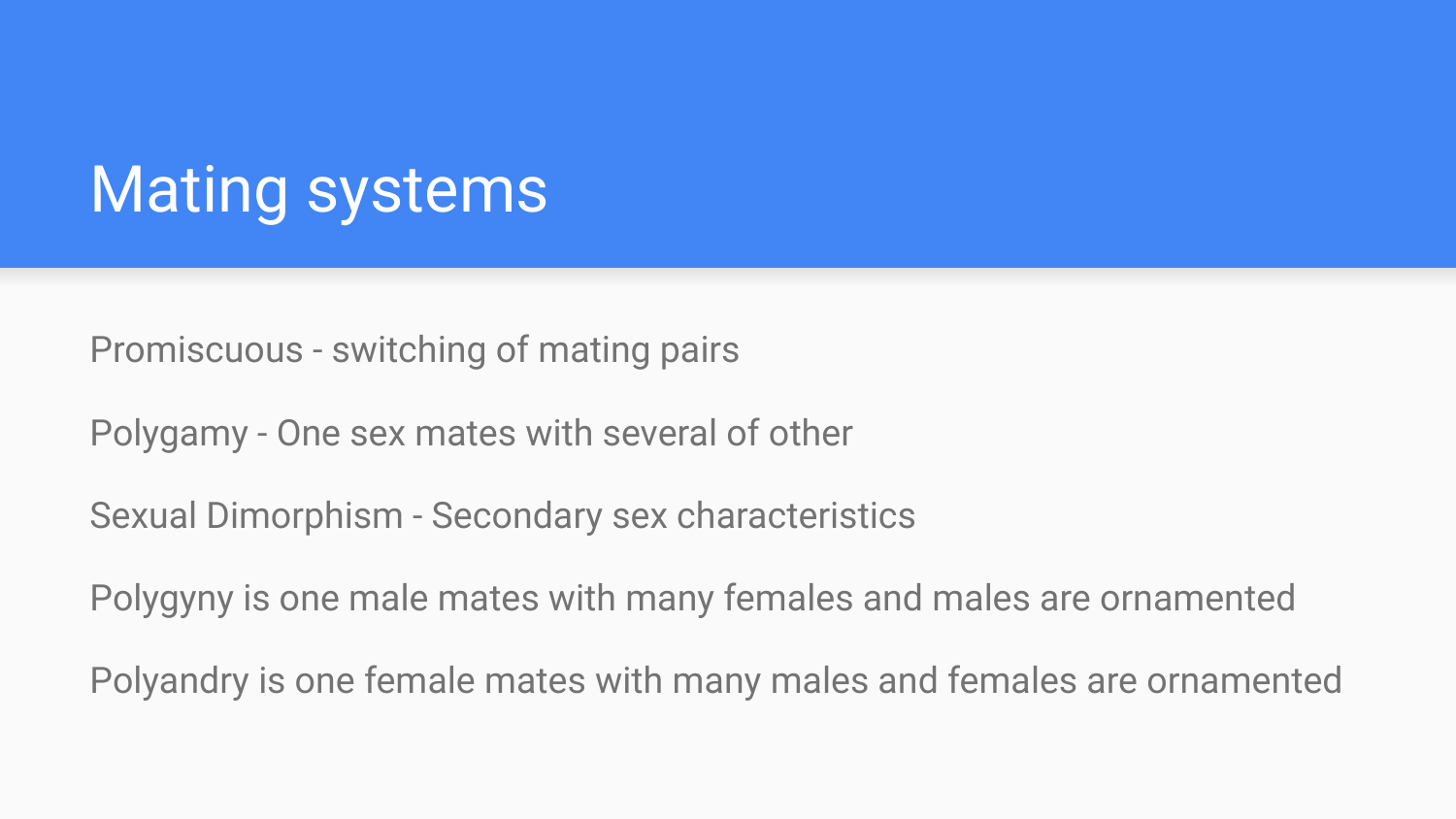

# Mating systems
Promiscuous - switching of mating pairs
Polygamy - One sex mates with several of other
Sexual Dimorphism - Secondary sex characteristics
Polygyny is one male mates with many females and males are ornamented
Polyandry is one female mates with many males and females are ornamented